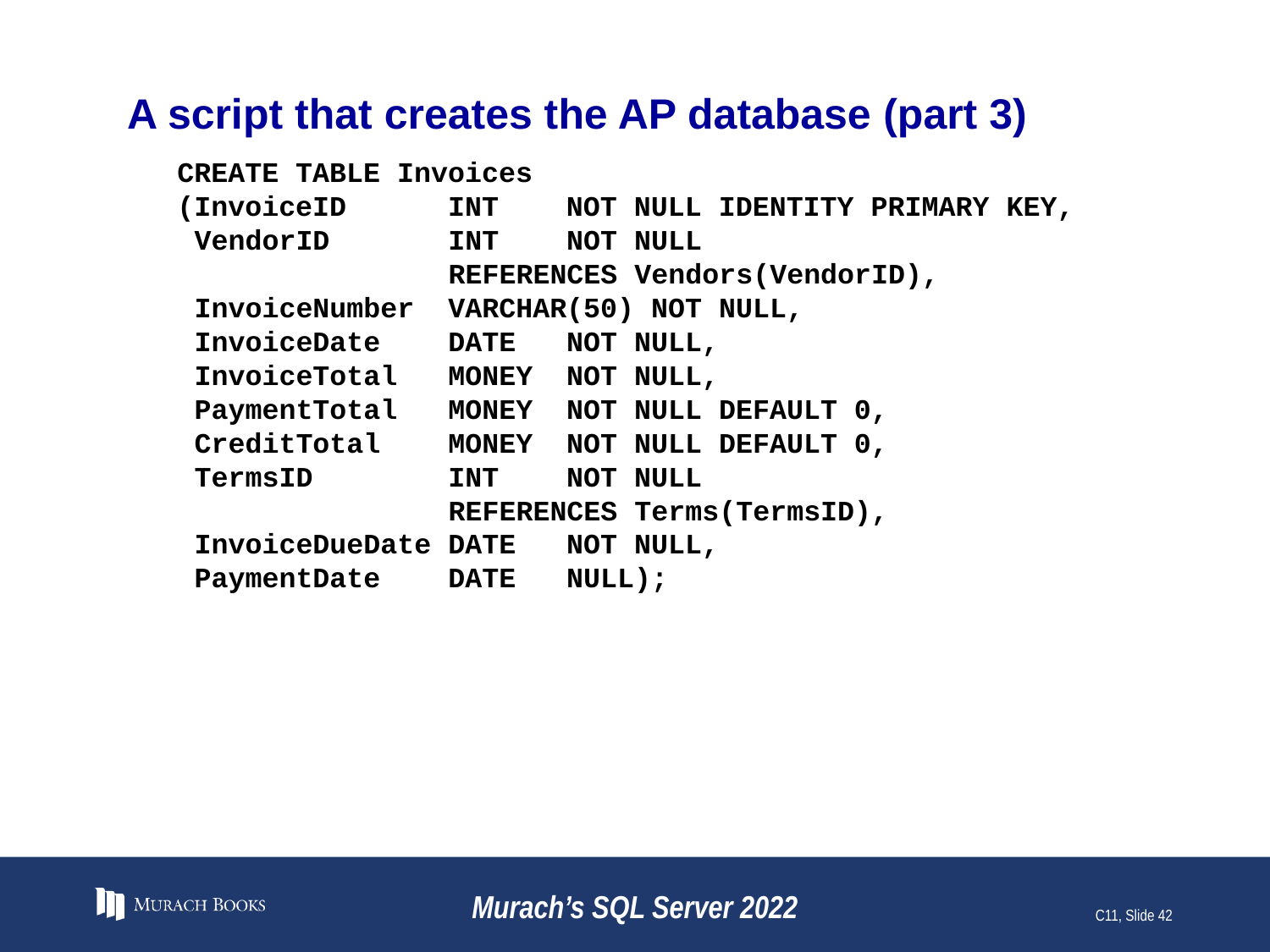

# A script that creates the AP database	 (part 3)
CREATE TABLE Invoices
(InvoiceID      INT    NOT NULL IDENTITY PRIMARY KEY,
 VendorID       INT    NOT NULL
                REFERENCES Vendors(VendorID),
 InvoiceNumber  VARCHAR(50) NOT NULL,
 InvoiceDate    DATE   NOT NULL,
 InvoiceTotal   MONEY  NOT NULL,
 PaymentTotal   MONEY  NOT NULL DEFAULT 0,
 CreditTotal    MONEY  NOT NULL DEFAULT 0,
 TermsID        INT    NOT NULL
                REFERENCES Terms(TermsID),
 InvoiceDueDate DATE   NOT NULL,
 PaymentDate    DATE   NULL);

Murach’s SQL Server 2022

C11, Slide 42